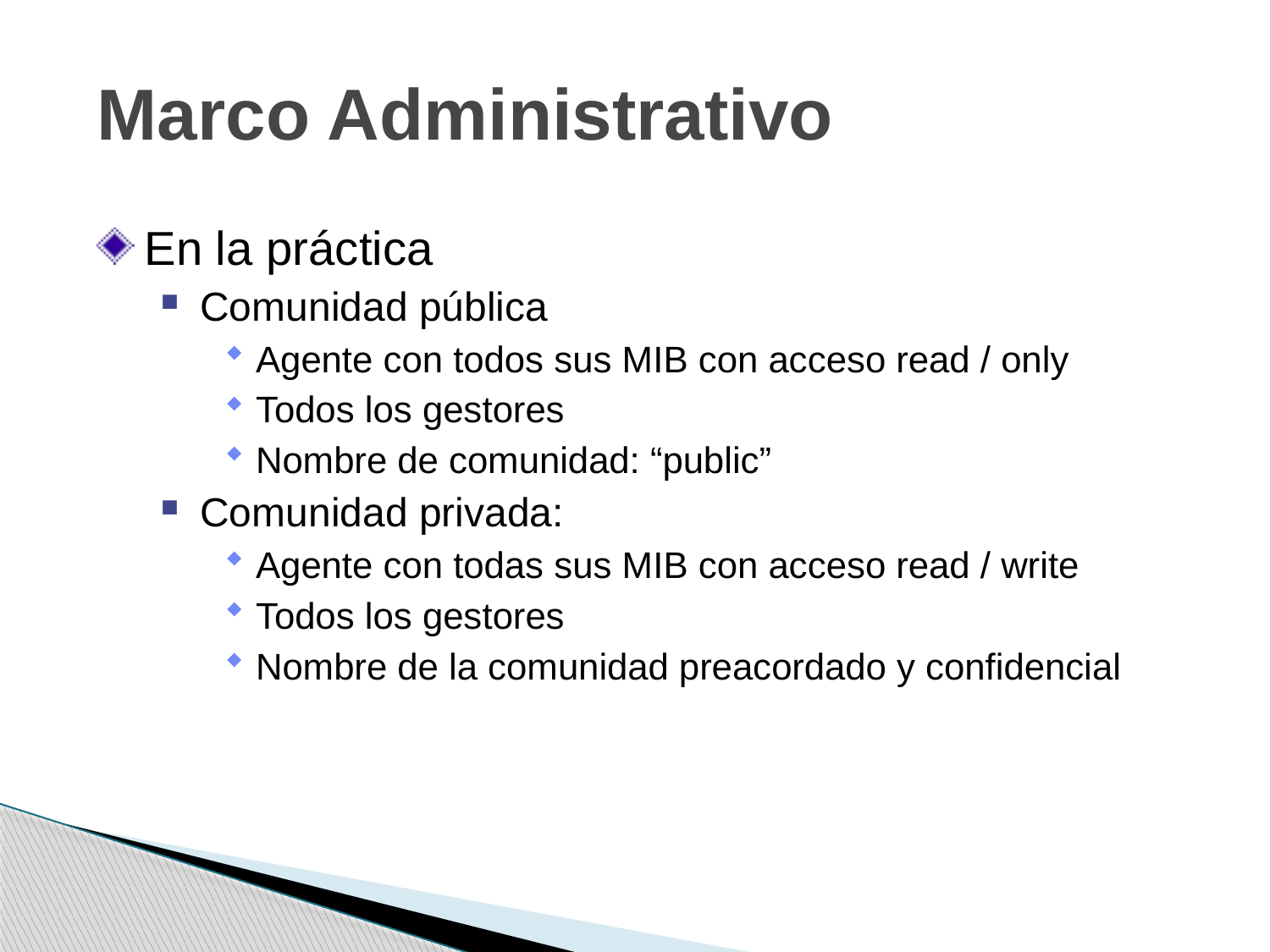

# Marco Administrativo
En la práctica
Comunidad pública
Agente con todos sus MIB con acceso read / only
Todos los gestores
Nombre de comunidad: “public”
Comunidad privada:
Agente con todas sus MIB con acceso read / write
Todos los gestores
Nombre de la comunidad preacordado y confidencial